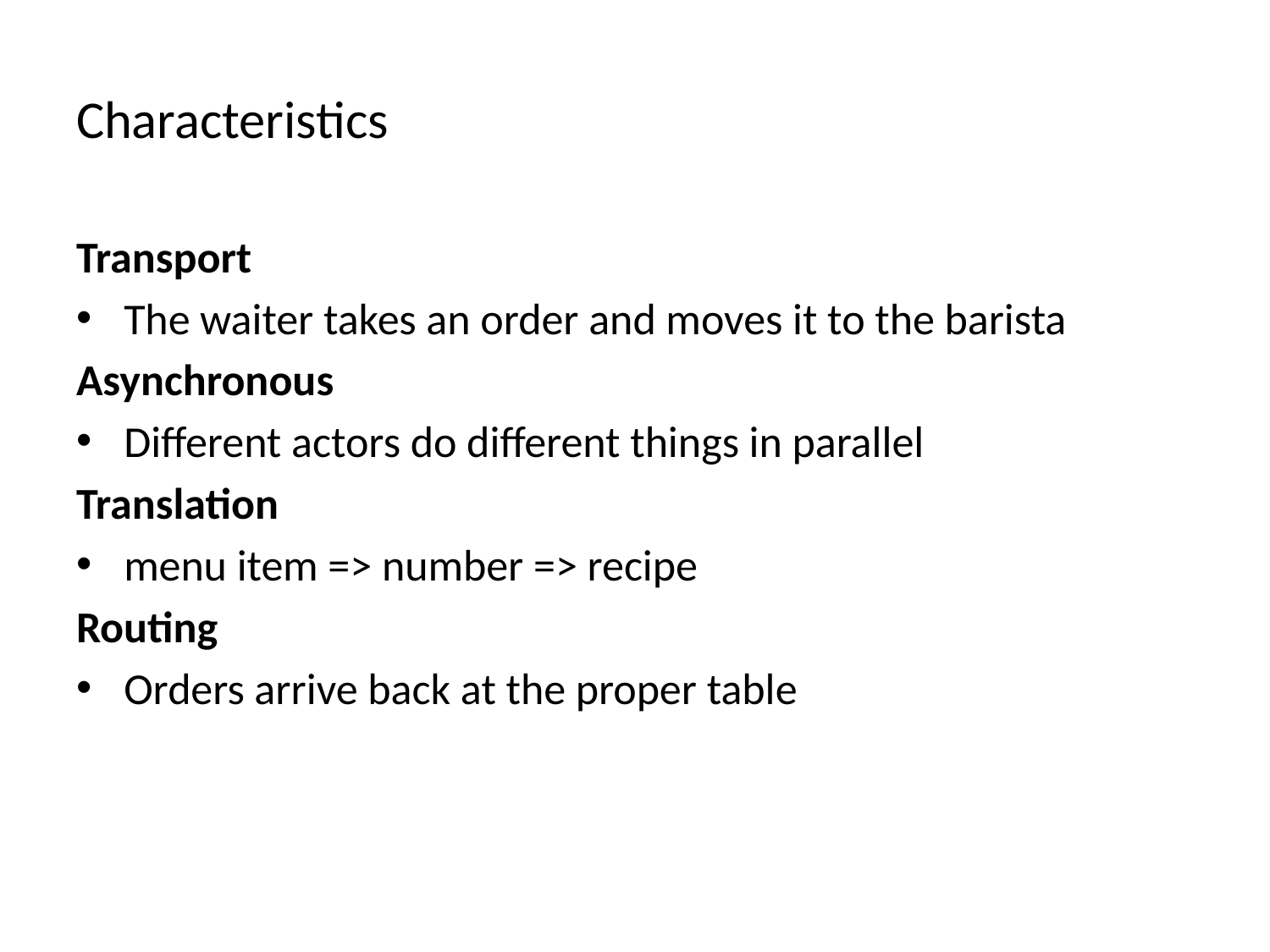

# Characteristics
Transport
The waiter takes an order and moves it to the barista
Asynchronous
Different actors do different things in parallel
Translation
menu item => number => recipe
Routing
Orders arrive back at the proper table